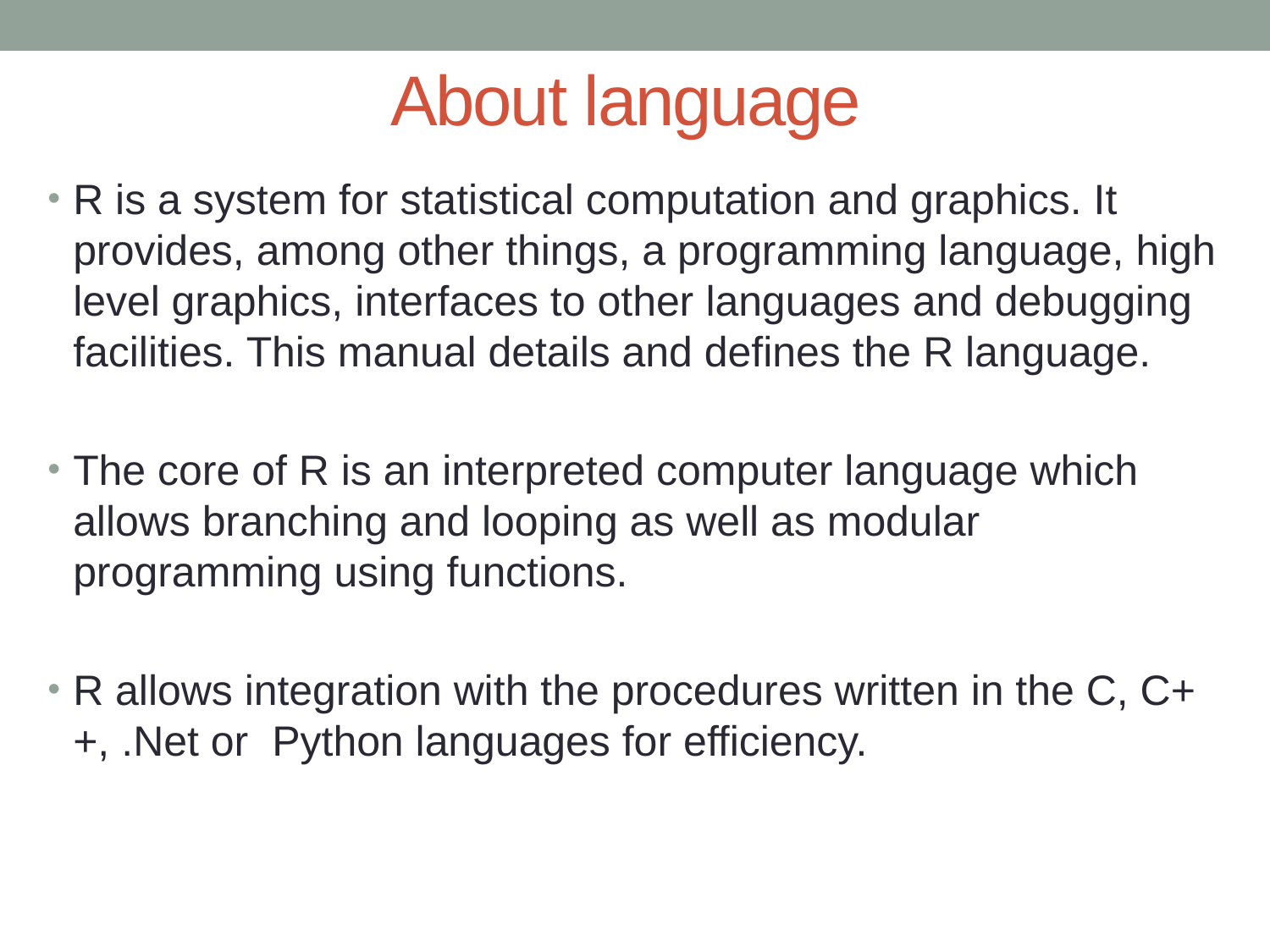

# About language
R is a system for statistical computation and graphics. It provides, among other things, a programming language, high level graphics, interfaces to other languages and debugging facilities. This manual details and defines the R language.

The core of R is an interpreted computer language which allows branching and looping as well as modular programming using functions.

R allows integration with the procedures written in the C, C++, .Net or  Python languages for efficiency.